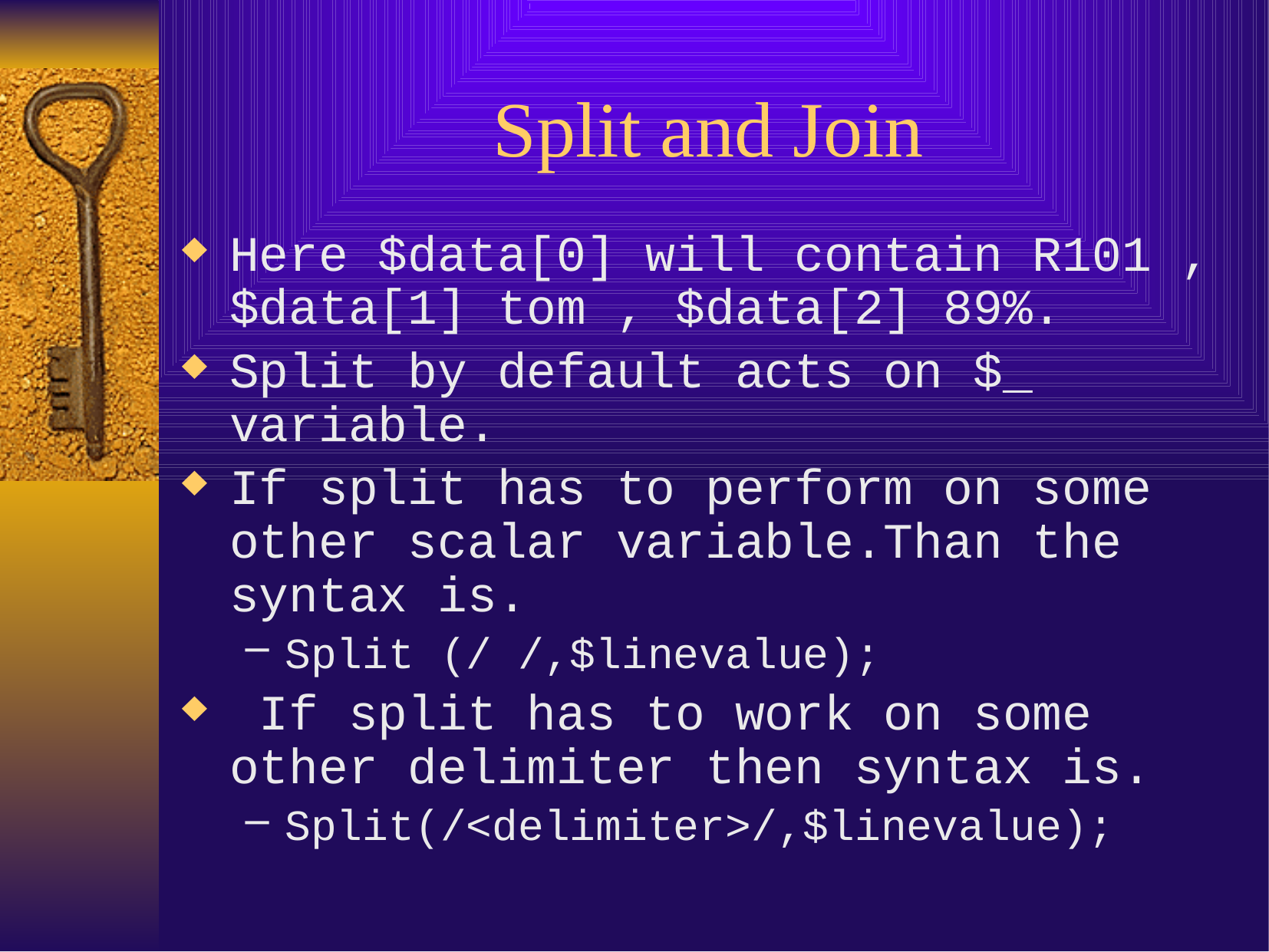

# Split and Join
Here $data[0] will contain R101 ,$data[1] tom , $data[2] 89%.
Split by default acts on $_ variable.
If split has to perform on some other scalar variable.Than the syntax is.
Split (/ /,$linevalue);
 If split has to work on some other delimiter then syntax is.
Split(/<delimiter>/,$linevalue);